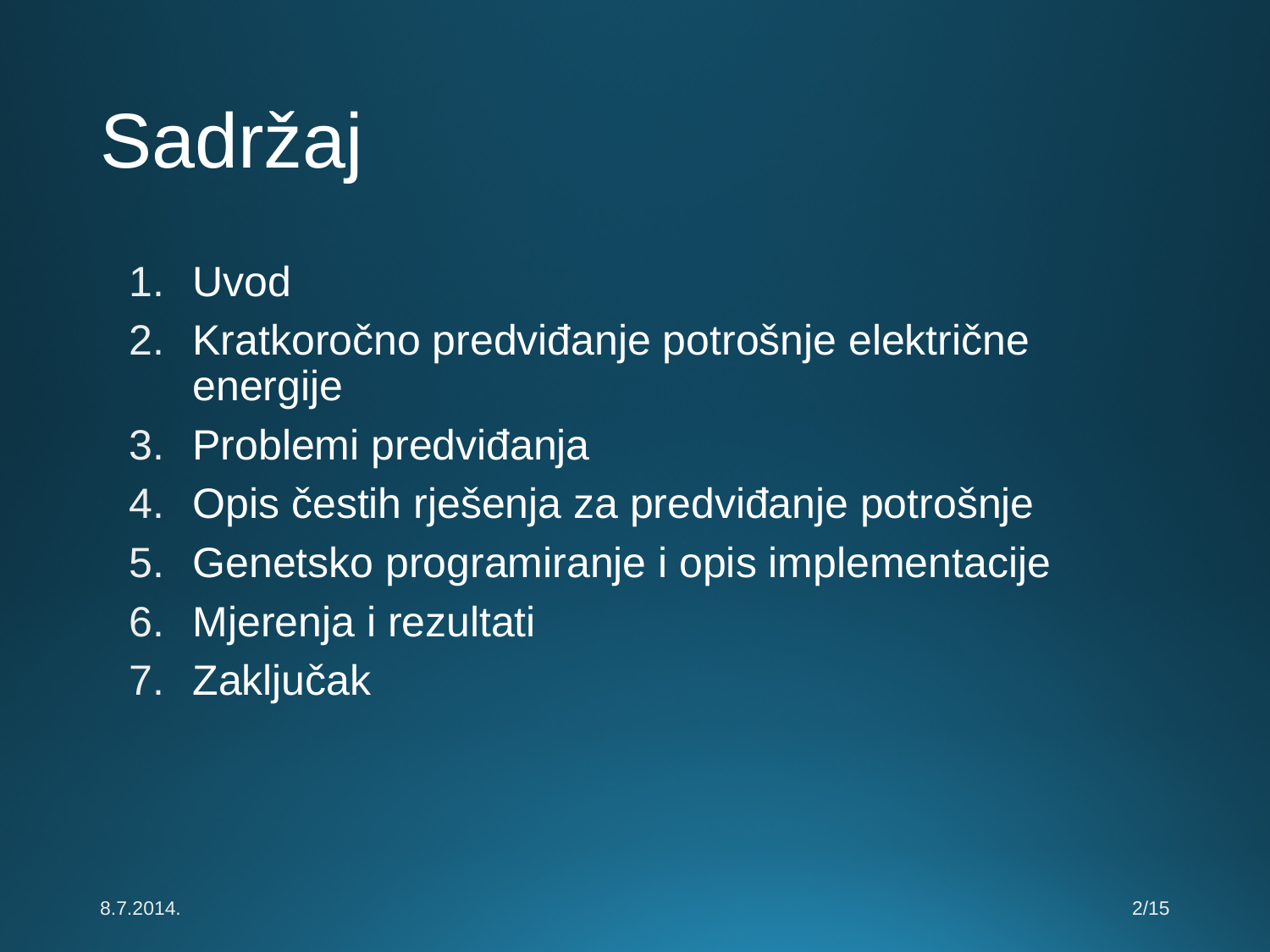

# Sadržaj
Uvod
Kratkoročno predviđanje potrošnje električne energije
Problemi predviđanja
Opis čestih rješenja za predviđanje potrošnje
Genetsko programiranje i opis implementacije
Mjerenja i rezultati
Zaključak
8.7.2014.
2/15